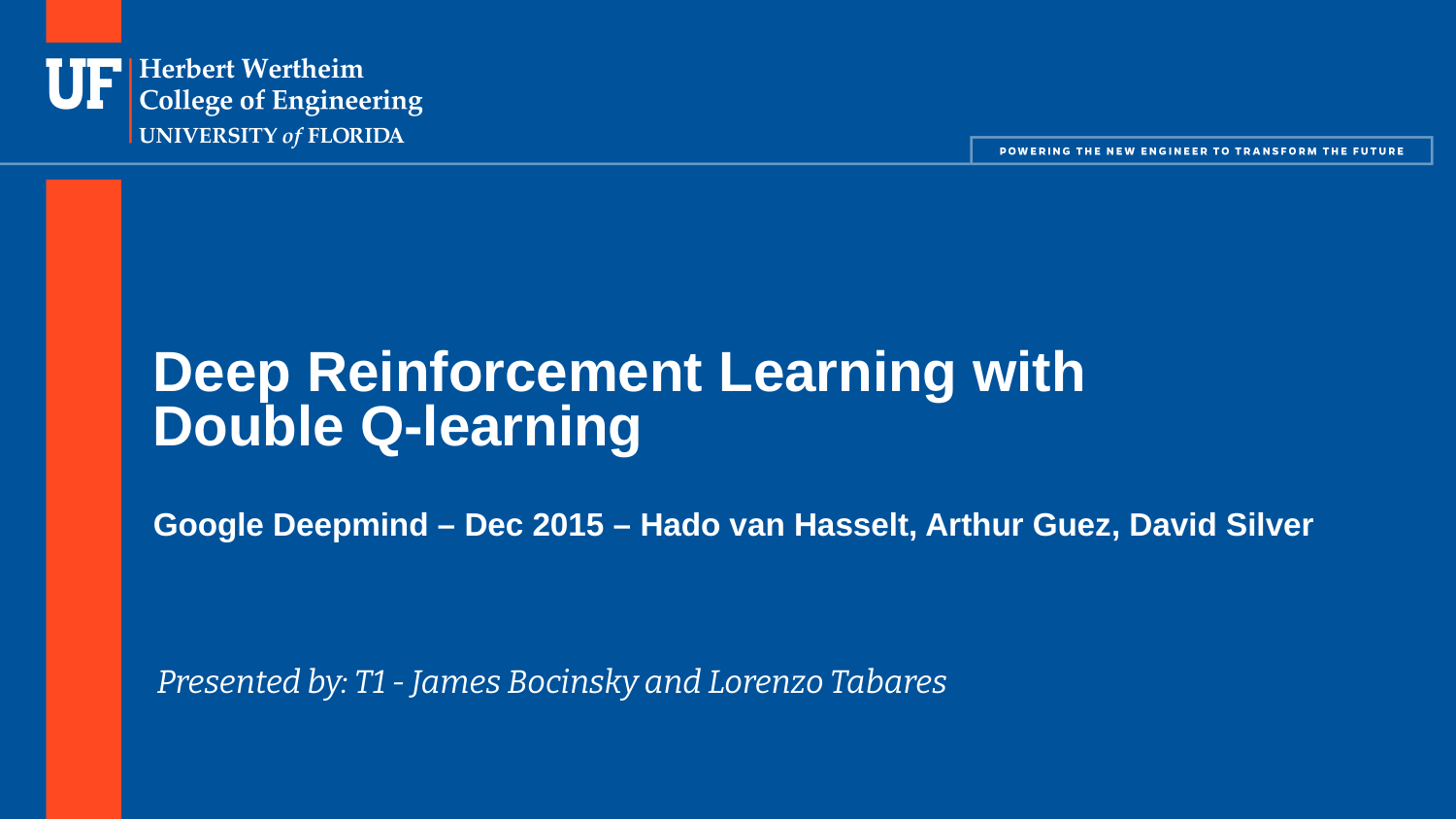

# Deep Reinforcement Learning with Double Q-learning Google Deepmind – Dec 2015 – Hado van Hasselt, Arthur Guez, David Silver
Presented by: T1 - James Bocinsky and Lorenzo Tabares